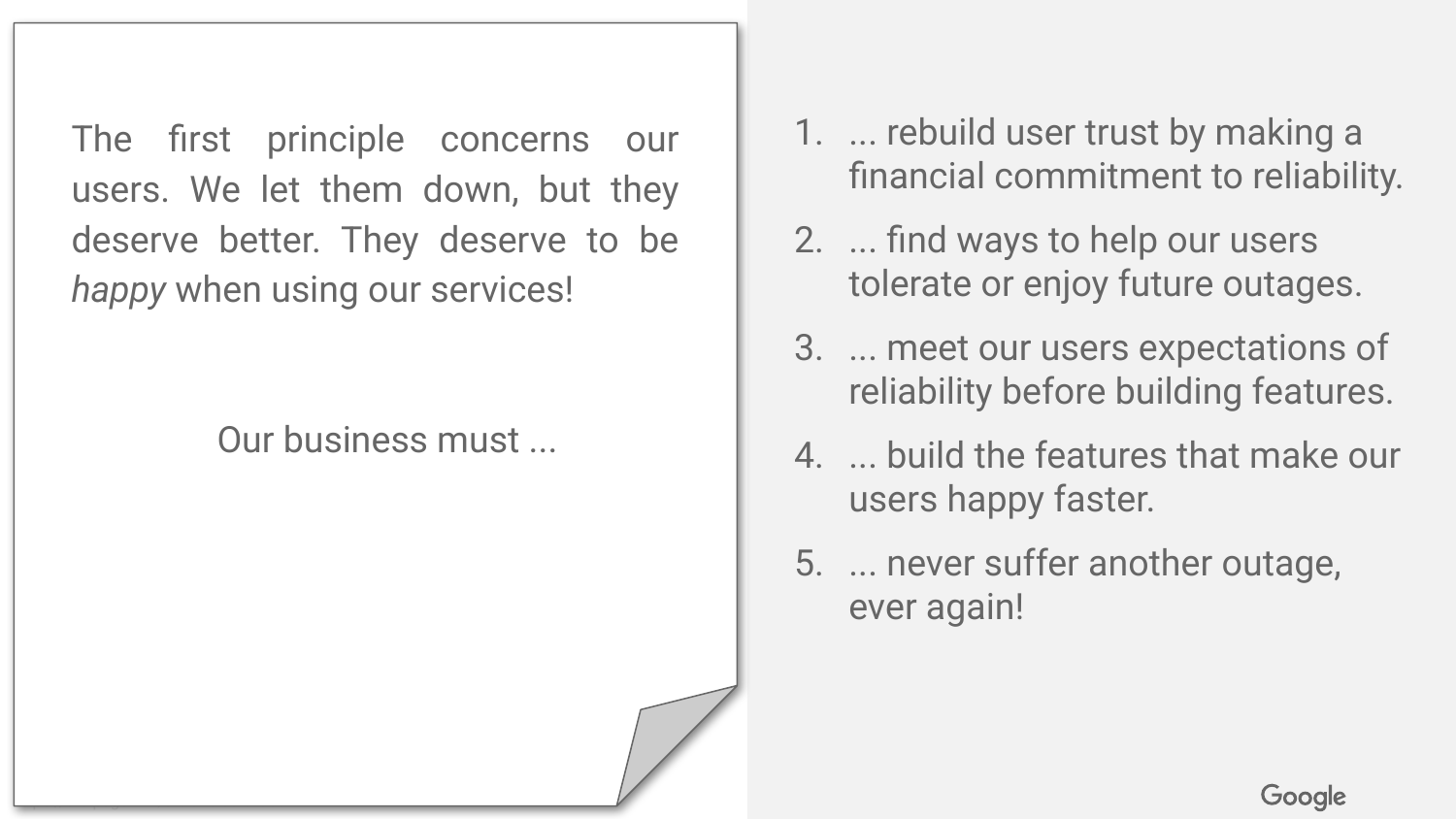

The first principle concerns our users. We let them down, but they deserve better. They deserve to be happy when using our services!

	Our business must ...
... rebuild user trust by making a financial commitment to reliability.
... find ways to help our users tolerate or enjoy future outages.
... meet our users expectations of reliability before building features.
... build the features that make our users happy faster.
... never suffer another outage,
ever again!